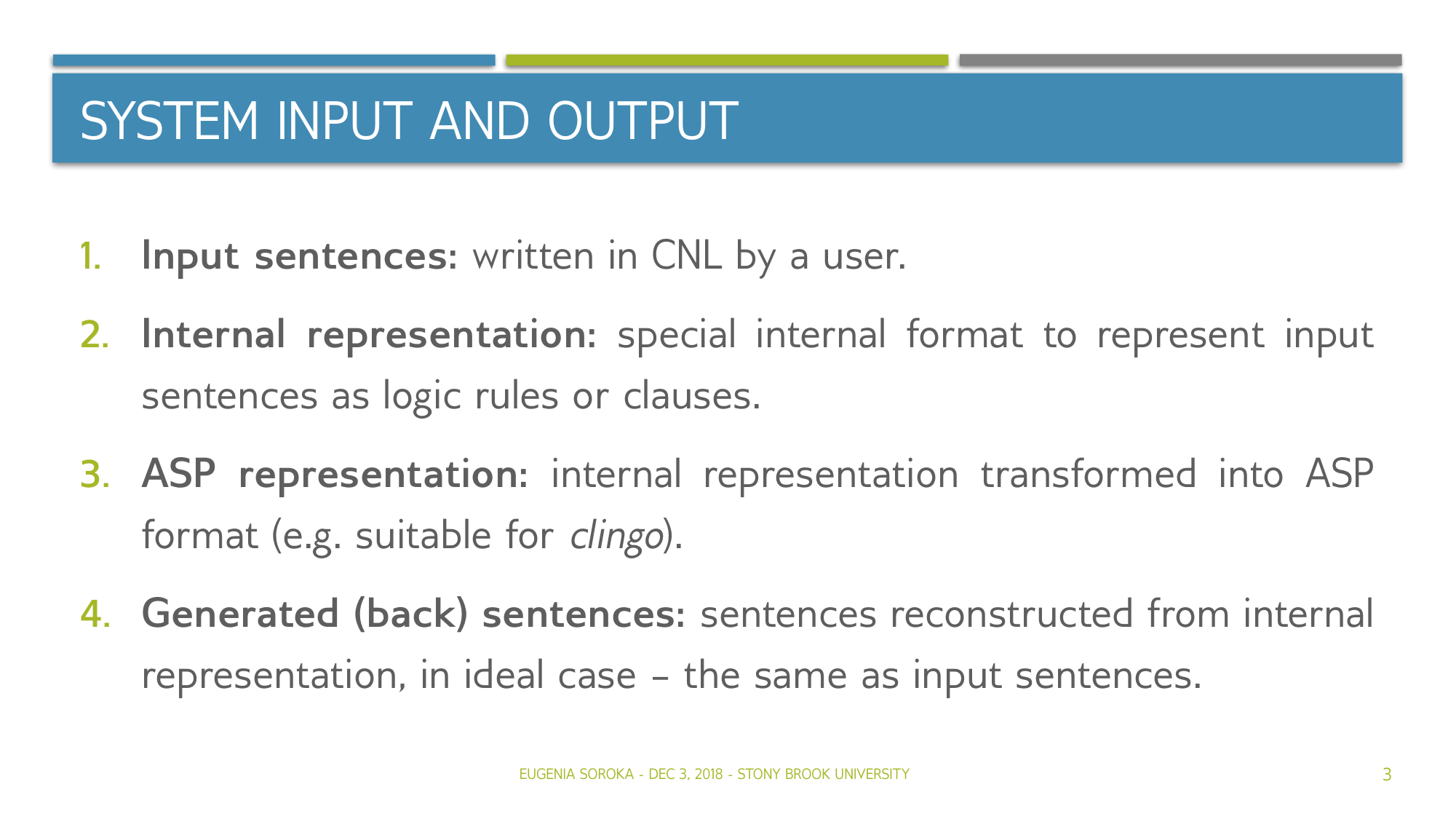

# System Input and Output
Input sentences: written in CNL by a user.
Internal representation: special internal format to represent input sentences as logic rules or clauses.
ASP representation: internal representation transformed into ASP format (e.g. suitable for clingo).
Generated (back) sentences: sentences reconstructed from internal representation, in ideal case – the same as input sentences.
Eugenia Soroka - Dec 3, 2018 - Stony Brook University
3